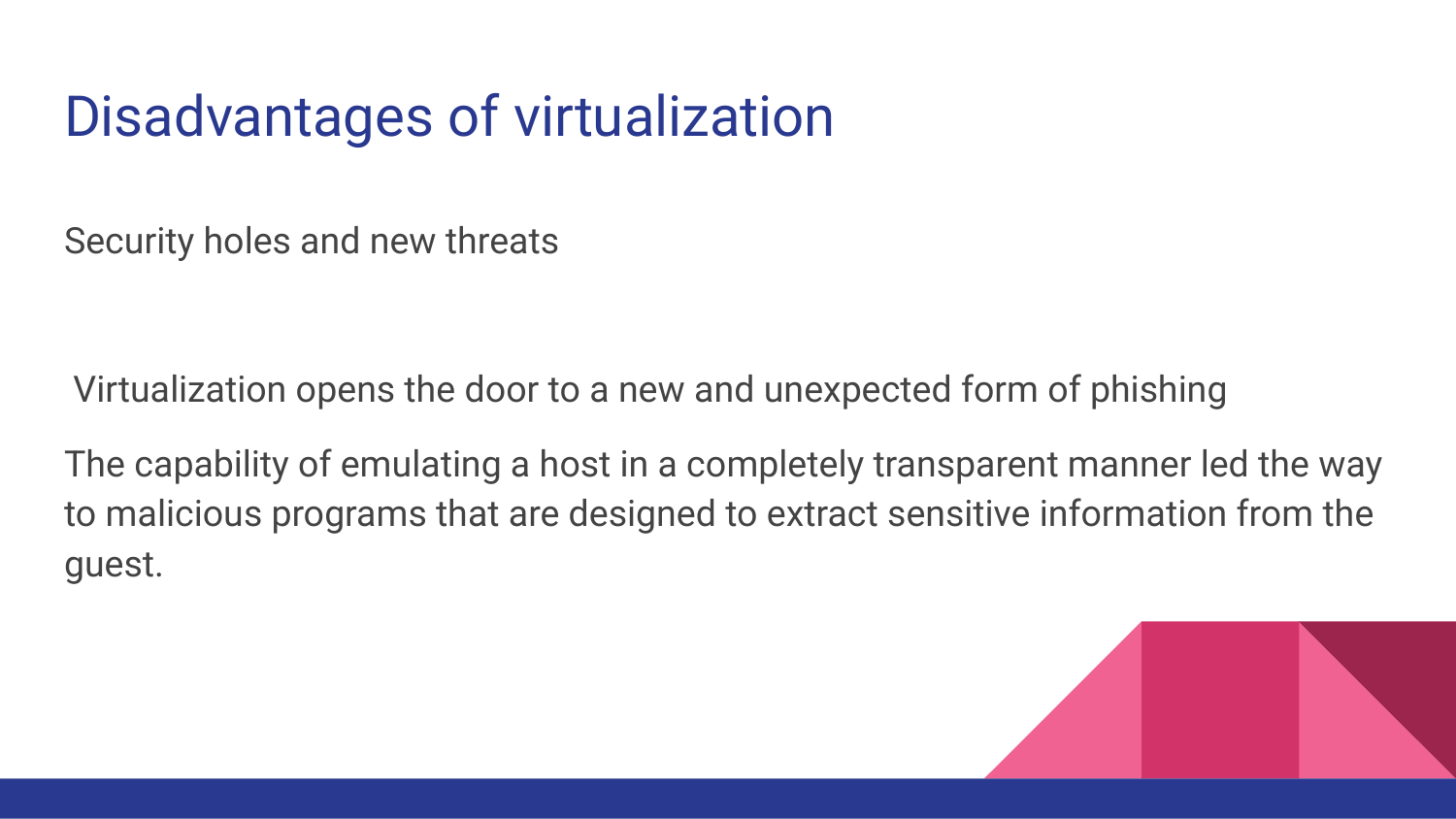

# Disadvantages of virtualization
Security holes and new threats

 Virtualization opens the door to a new and unexpected form of phishing
The capability of emulating a host in a completely transparent manner led the way to malicious programs that are designed to extract sensitive information from the guest.